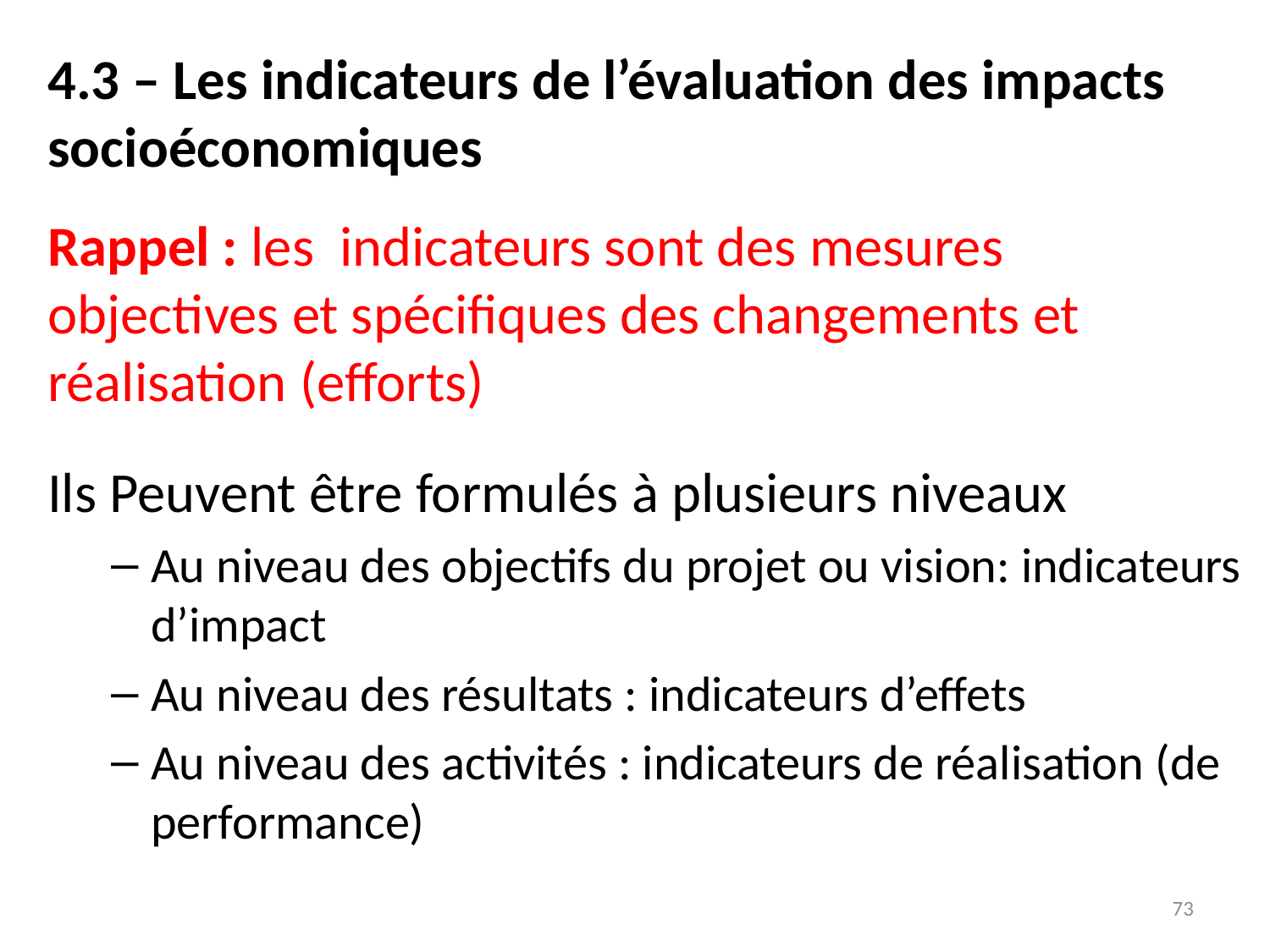

4.3 – Les indicateurs de l’évaluation des impacts socioéconomiques
Rappel : les  indicateurs sont des mesures objectives et spécifiques des changements et réalisation (efforts)
Ils Peuvent être formulés à plusieurs niveaux
Au niveau des objectifs du projet ou vision: indicateurs d’impact
Au niveau des résultats : indicateurs d’effets
Au niveau des activités : indicateurs de réalisation (de performance)

73